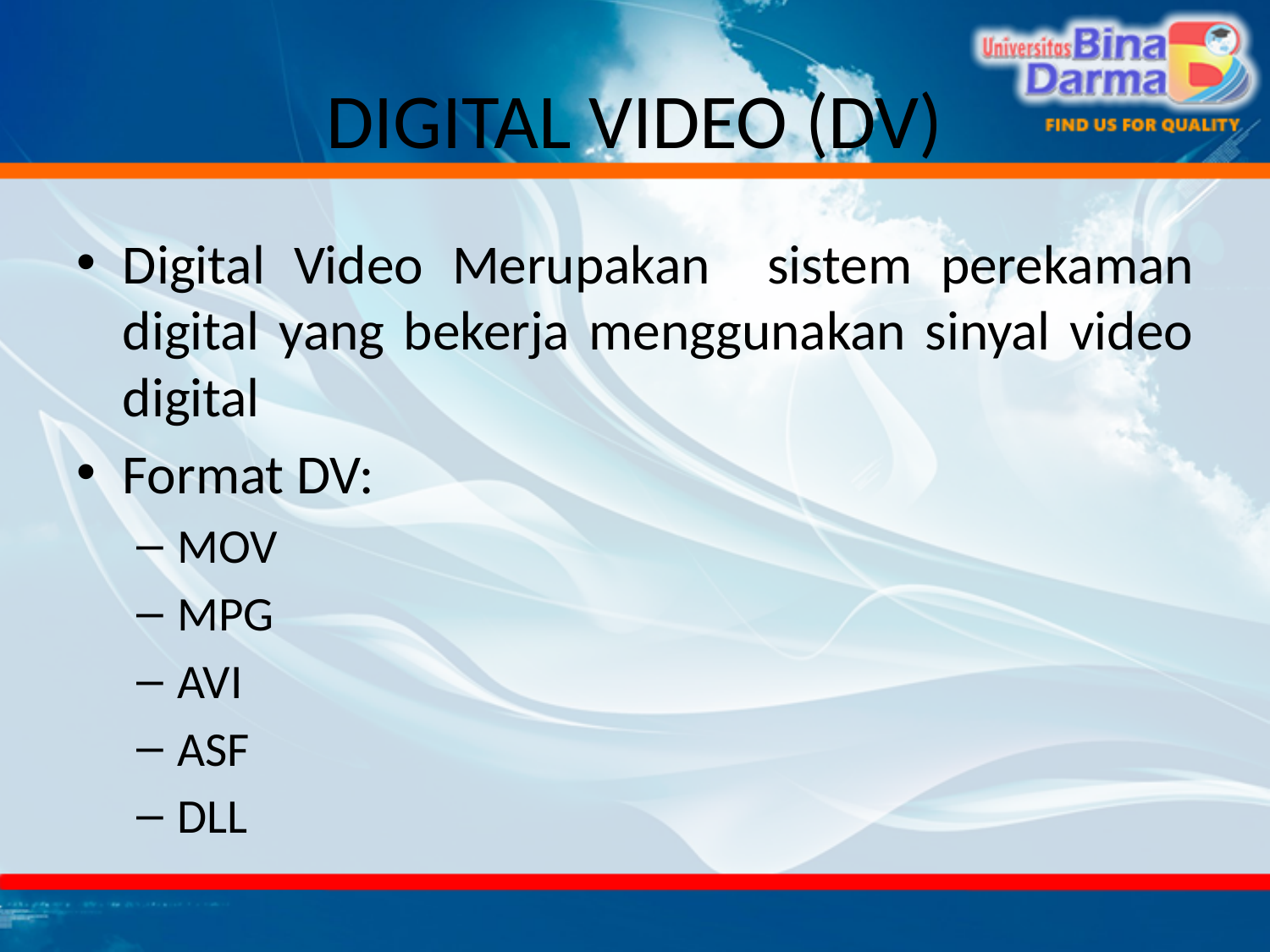

# DIGITAL VIDEO (DV)
Digital Video Merupakan  sistem perekaman digital yang bekerja menggunakan sinyal video digital
Format DV:
MOV
MPG
AVI
ASF
DLL